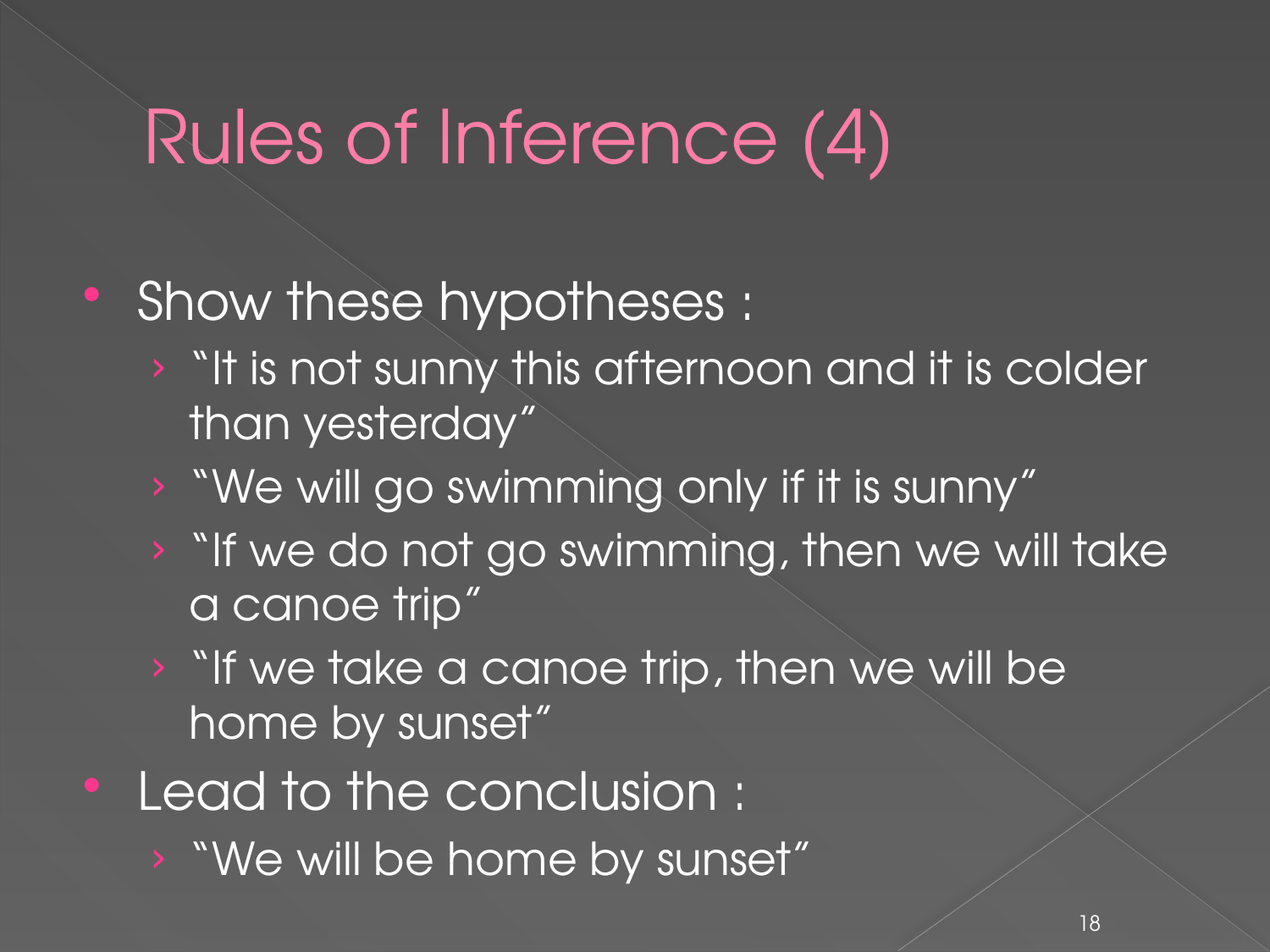

# Rules of Inference (4)
Show these hypotheses :
“It is not sunny this afternoon and it is colder than yesterday”
“We will go swimming only if it is sunny”
“If we do not go swimming, then we will take a canoe trip”
“If we take a canoe trip, then we will be home by sunset”
Lead to the conclusion :
“We will be home by sunset”
18